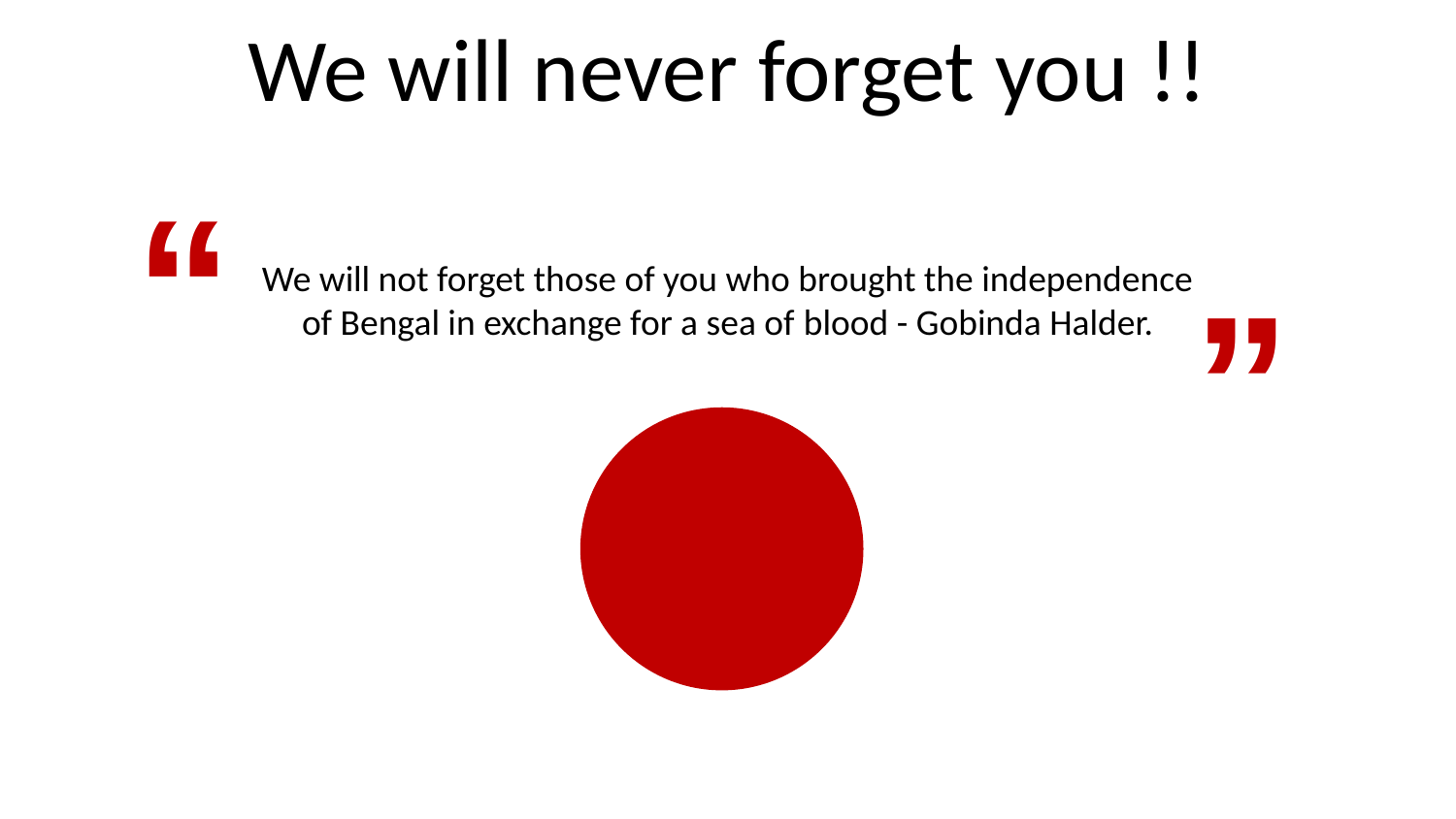

We will never forget you !!
“
“
We will not forget those of you who brought the independence of Bengal in exchange for a sea of ​​blood - Gobinda Halder.